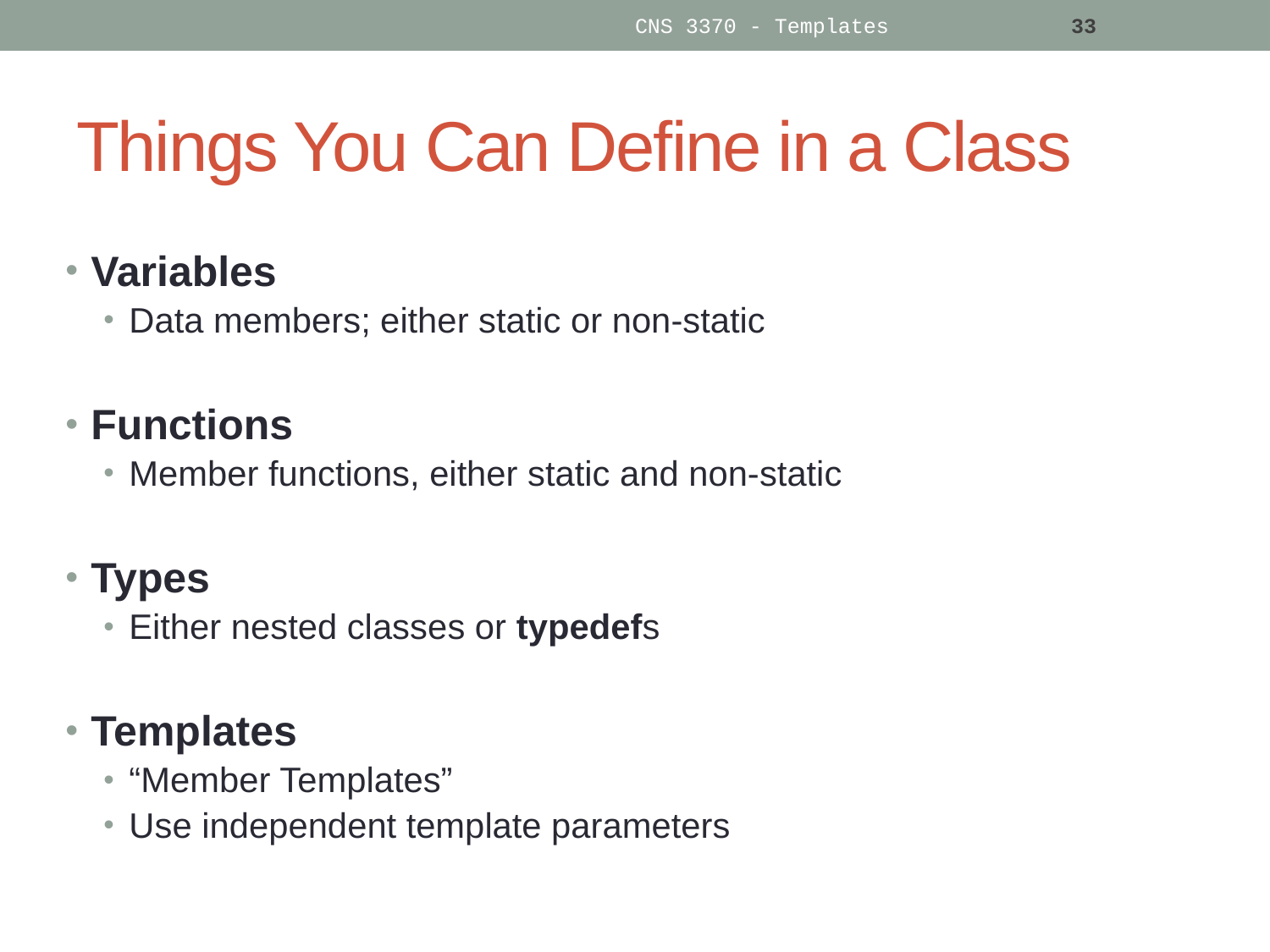

CNS 3370 - Templates
33
# Things You Can Define in a Class
Variables
Data members; either static or non-static

Functions
Member functions, either static and non-static

Types
Either nested classes or typedefs

Templates
“Member Templates”
Use independent template parameters